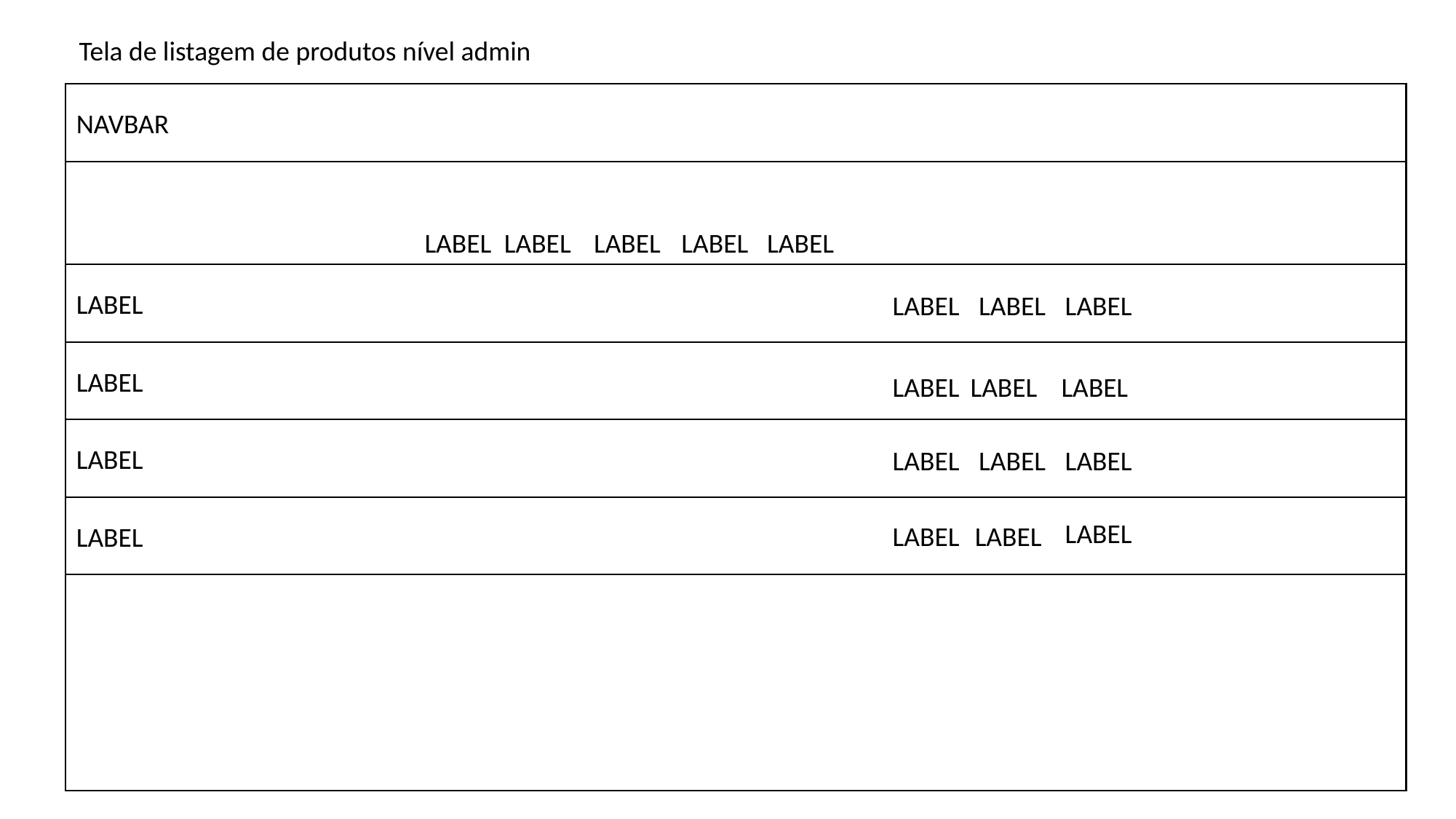

Tela de listagem de produtos nível admin

NAVBAR
LABEL
LABEL
LABEL
LABEL
LABEL
LABEL
LABEL
LABEL
LABEL
LABEL
LABEL
LABEL
LABEL
LABEL
LABEL
LABEL
LABEL
LABEL
LABEL
LABEL
LABEL